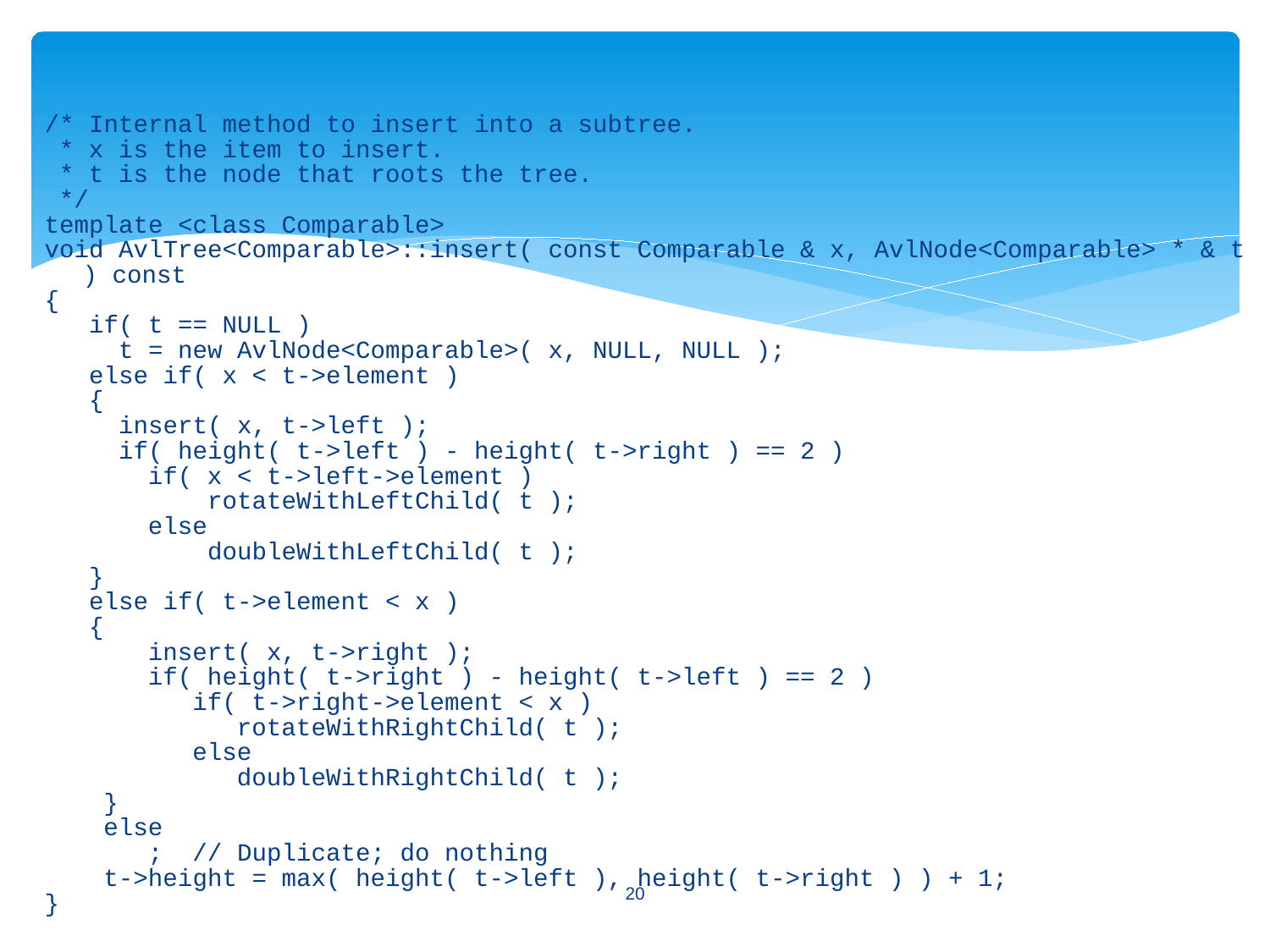

/* Internal method to insert into a subtree.
 * x is the item to insert.
 * t is the node that roots the tree.
 */
template <class Comparable>
void AvlTree<Comparable>::insert( const Comparable & x, AvlNode<Comparable> * & t ) const
{
   if( t == NULL )
     t = new AvlNode<Comparable>( x, NULL, NULL );
   else if( x < t->element )
   {
     insert( x, t->left );
     if( height( t->left ) - height( t->right ) == 2 )
       if( x < t->left->element )
           rotateWithLeftChild( t );
       else
           doubleWithLeftChild( t );
   }
   else if( t->element < x )
   {
       insert( x, t->right );
       if( height( t->right ) - height( t->left ) == 2 )
          if( t->right->element < x )
             rotateWithRightChild( t );
          else
             doubleWithRightChild( t );
    }
    else
       ;  // Duplicate; do nothing
    t->height = max( height( t->left ), height( t->right ) ) + 1;
}
20